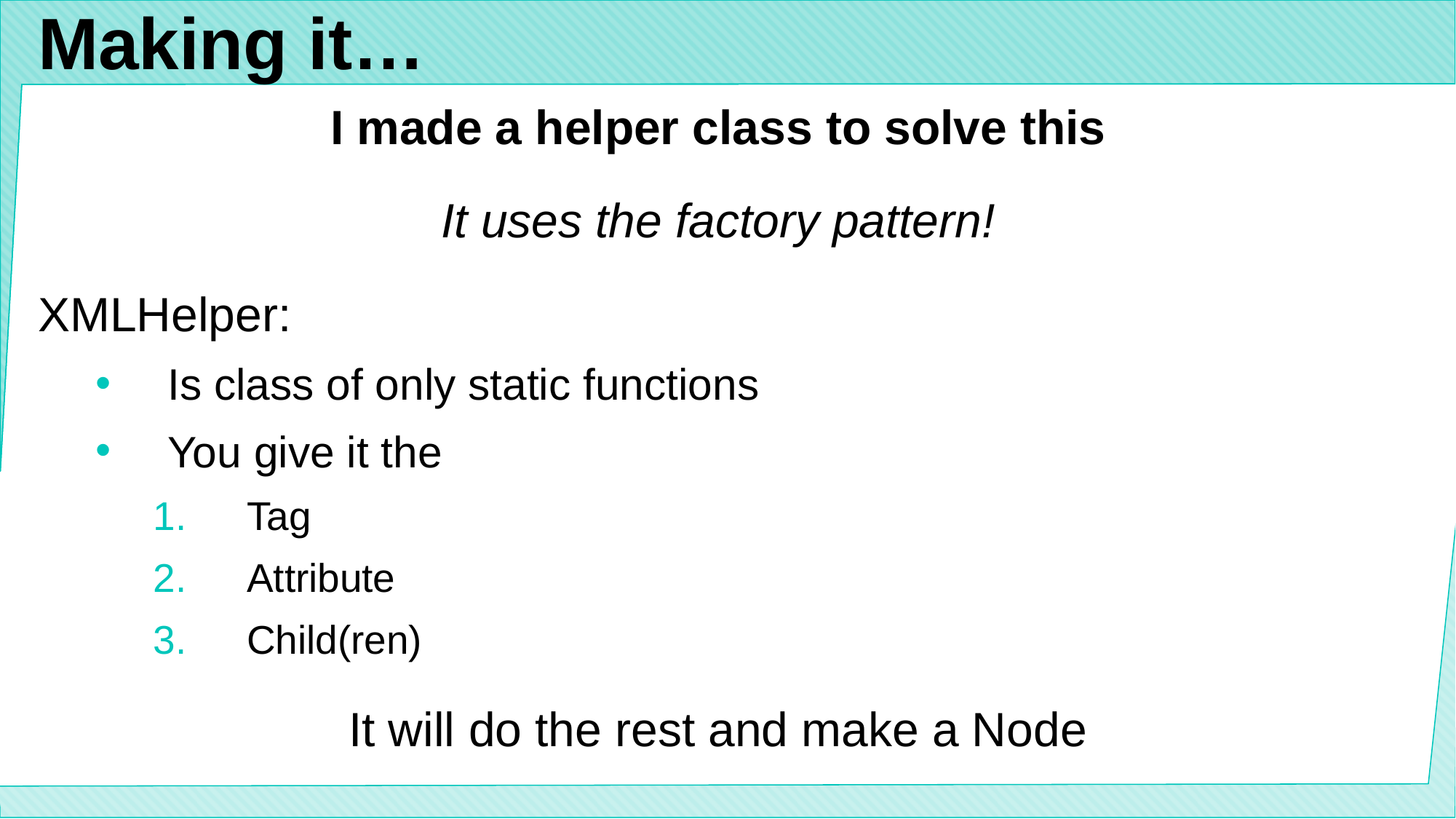

# Making it…
I made a helper class to solve this
It uses the factory pattern!
XMLHelper:
Is class of only static functions
You give it the
Tag
Attribute
Child(ren)
It will do the rest and make a Node